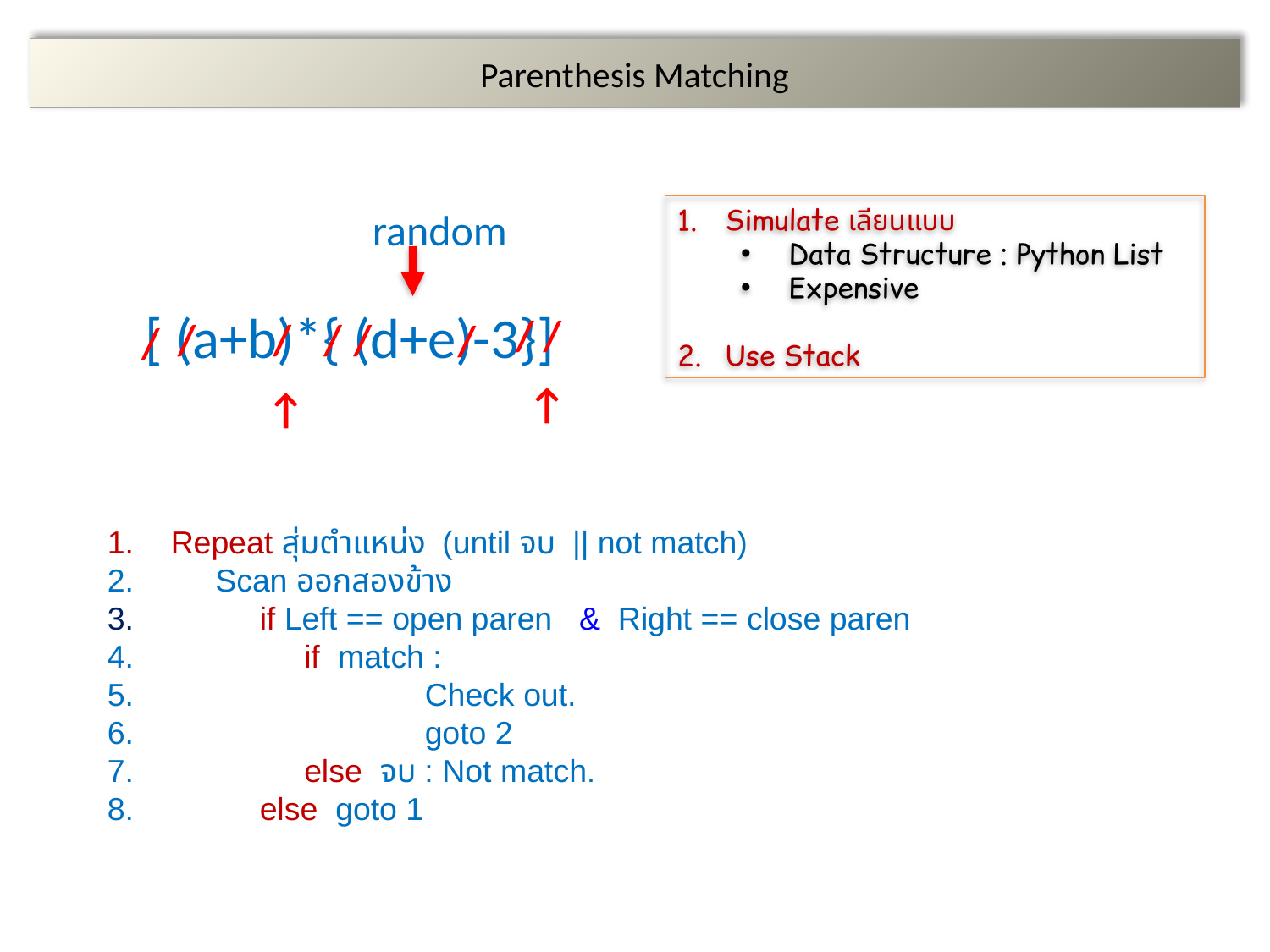

# Parenthesis Matching
random

Simulate เลียนแบบ
Data Structure : Python List
Expensive

Use Stack
 [ (a+b)*{ (d+e)-3}]
/
/
/
/
/
/
/
/
↑
↑
Repeat สุ่มตำแหน่ง  (until จบ  || not match)
     Scan ออกสองข้าง
          if Left == open paren   &  Right == close paren
               if  match :
		Check out.
		goto 2
               else  จบ : Not match.
          else  goto 1